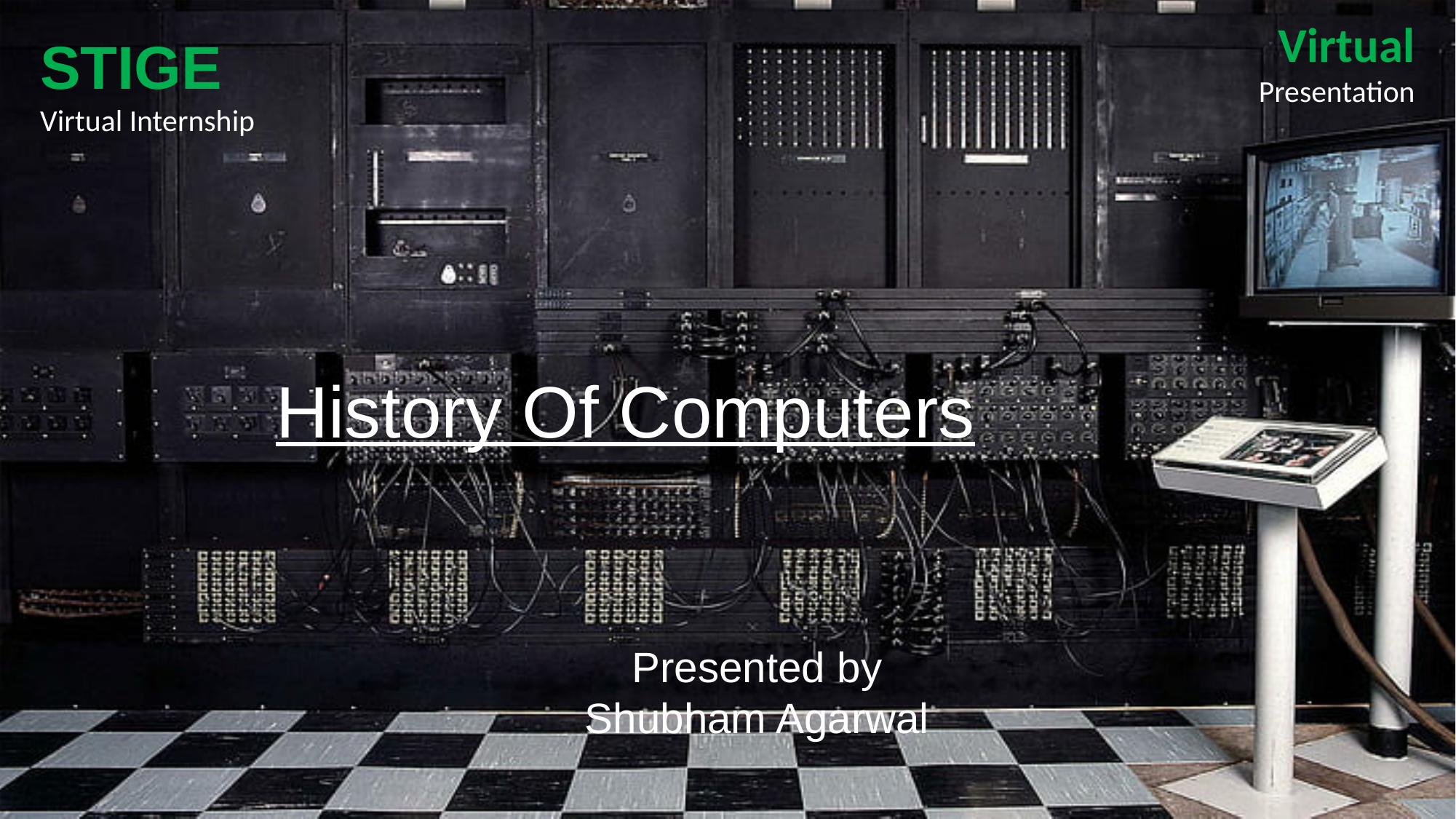

Virtual Presentation
STIGE
Virtual Internship
History Of Computers
Presented by
Shubham Agarwal